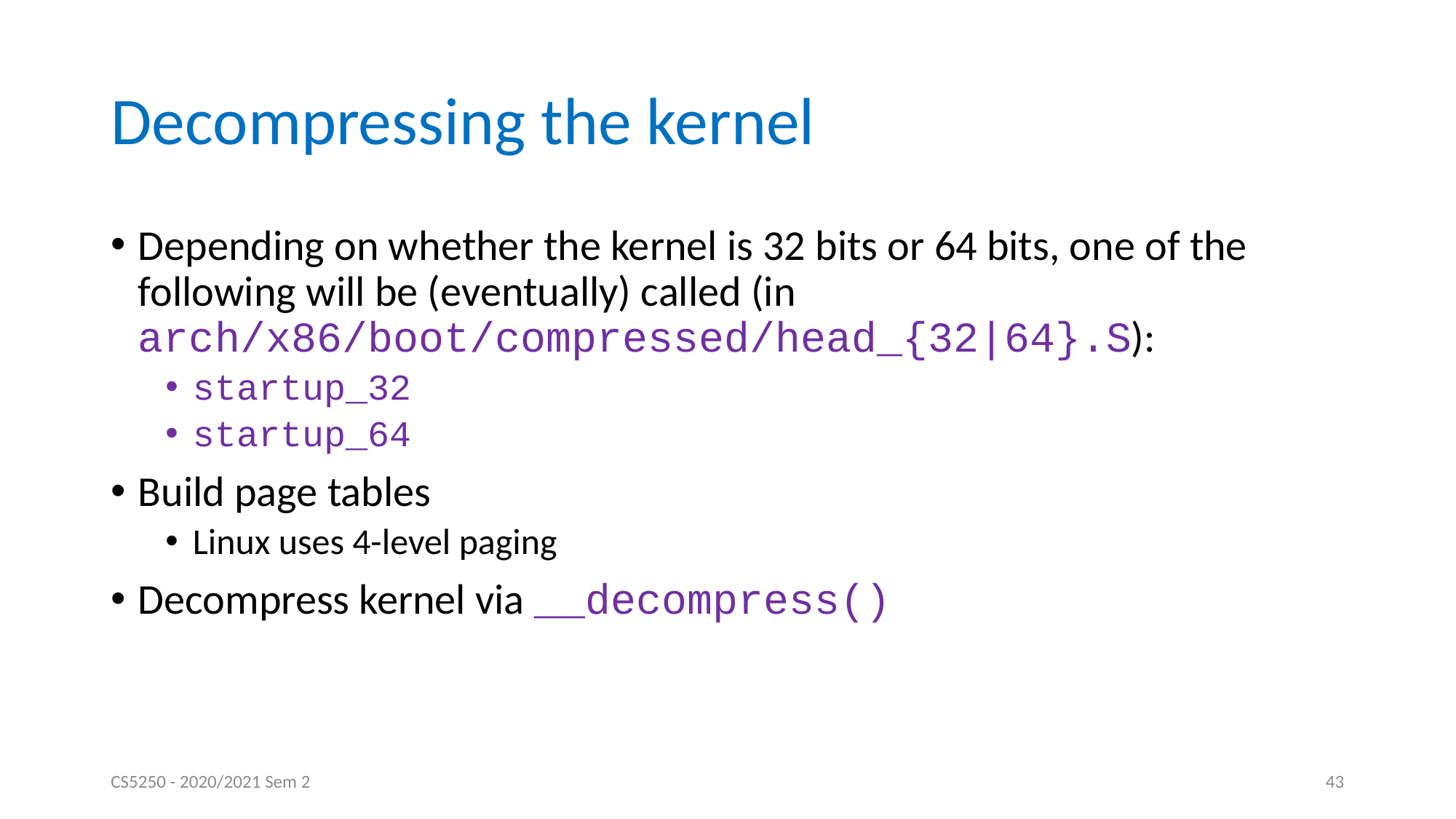

# Decompressing the kernel
Depending on whether the kernel is 32 bits or 64 bits, one of the following will be (eventually) called (in arch/x86/boot/compressed/head_{32|64}.S):
startup_32
startup_64
Build page tables
Linux uses 4-level paging
Decompress kernel via __decompress()
CS5250 - 2020/2021 Sem 2
43